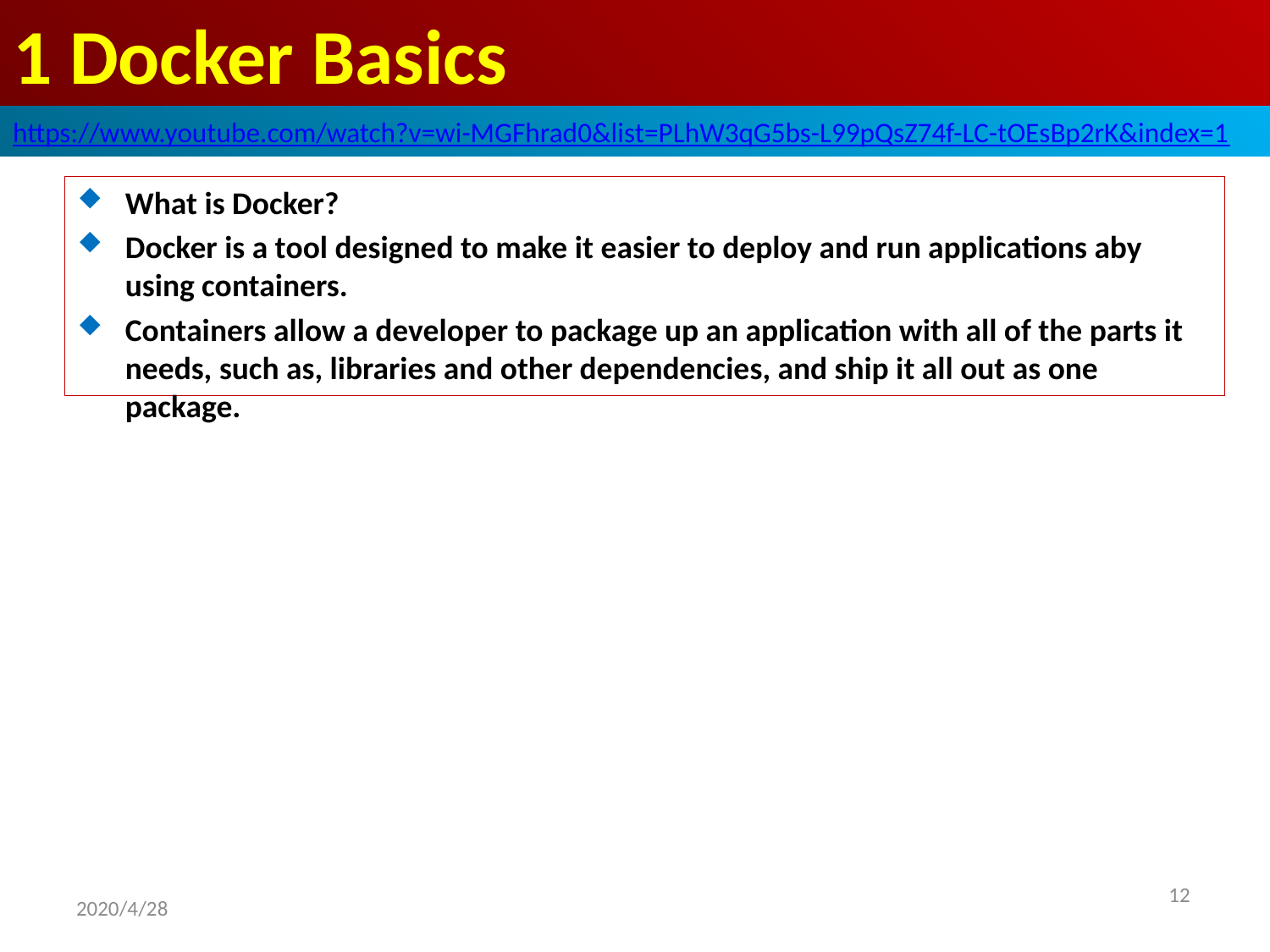

# 1 Docker Basics
https://www.youtube.com/watch?v=wi-MGFhrad0&list=PLhW3qG5bs-L99pQsZ74f-LC-tOEsBp2rK&index=1
What is Docker?
Docker is a tool designed to make it easier to deploy and run applications aby using containers.
Containers allow a developer to package up an application with all of the parts it needs, such as, libraries and other dependencies, and ship it all out as one package.
12
2020/4/28